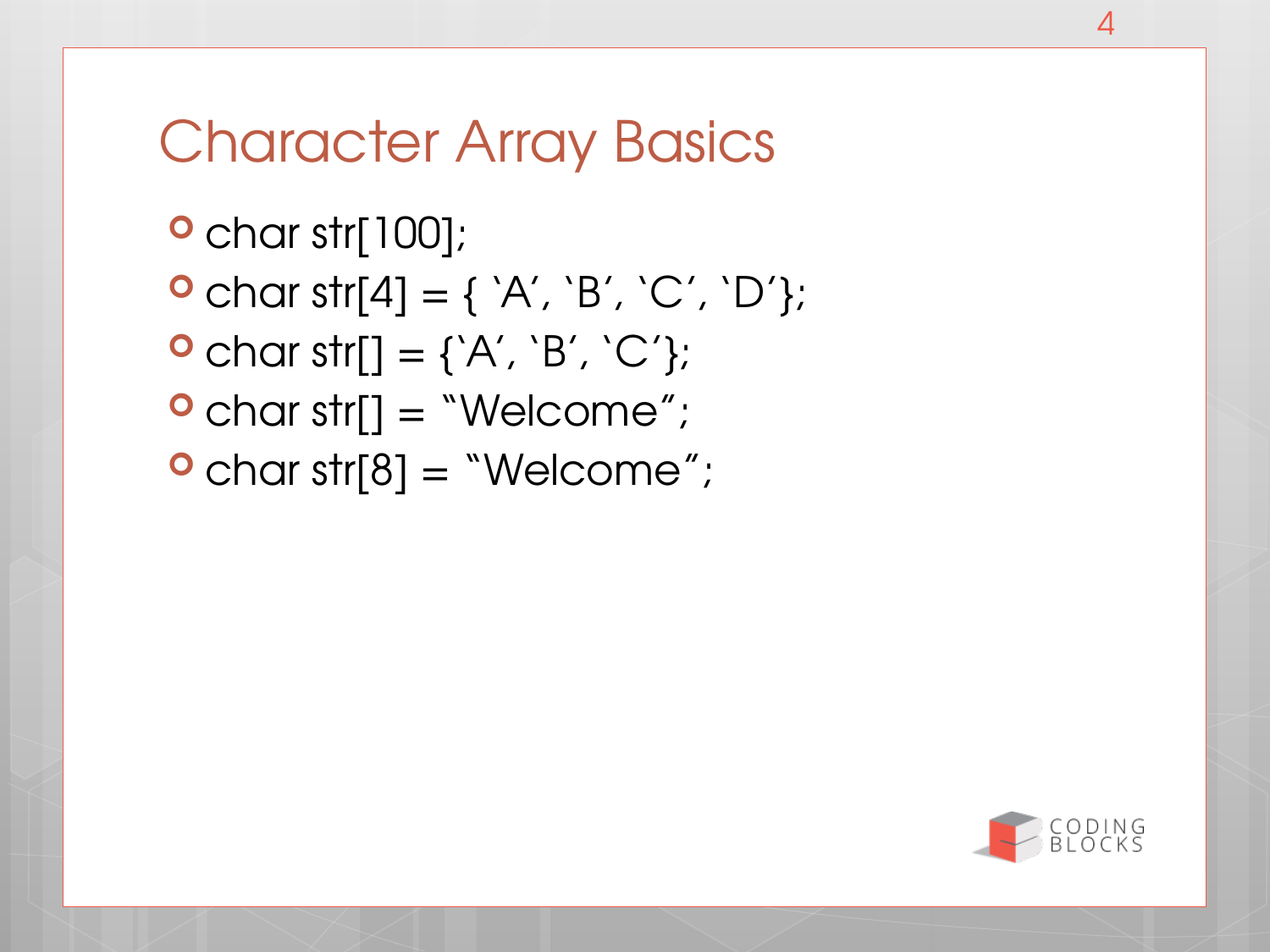

4
# Character Array Basics
char str[100];
char str[4] = { ‘A’, ‘B’, ‘C’, ‘D’};
char str[] = {‘A’, ‘B’, ‘C’};
char str[] = “Welcome”;
char str[8] = “Welcome”;